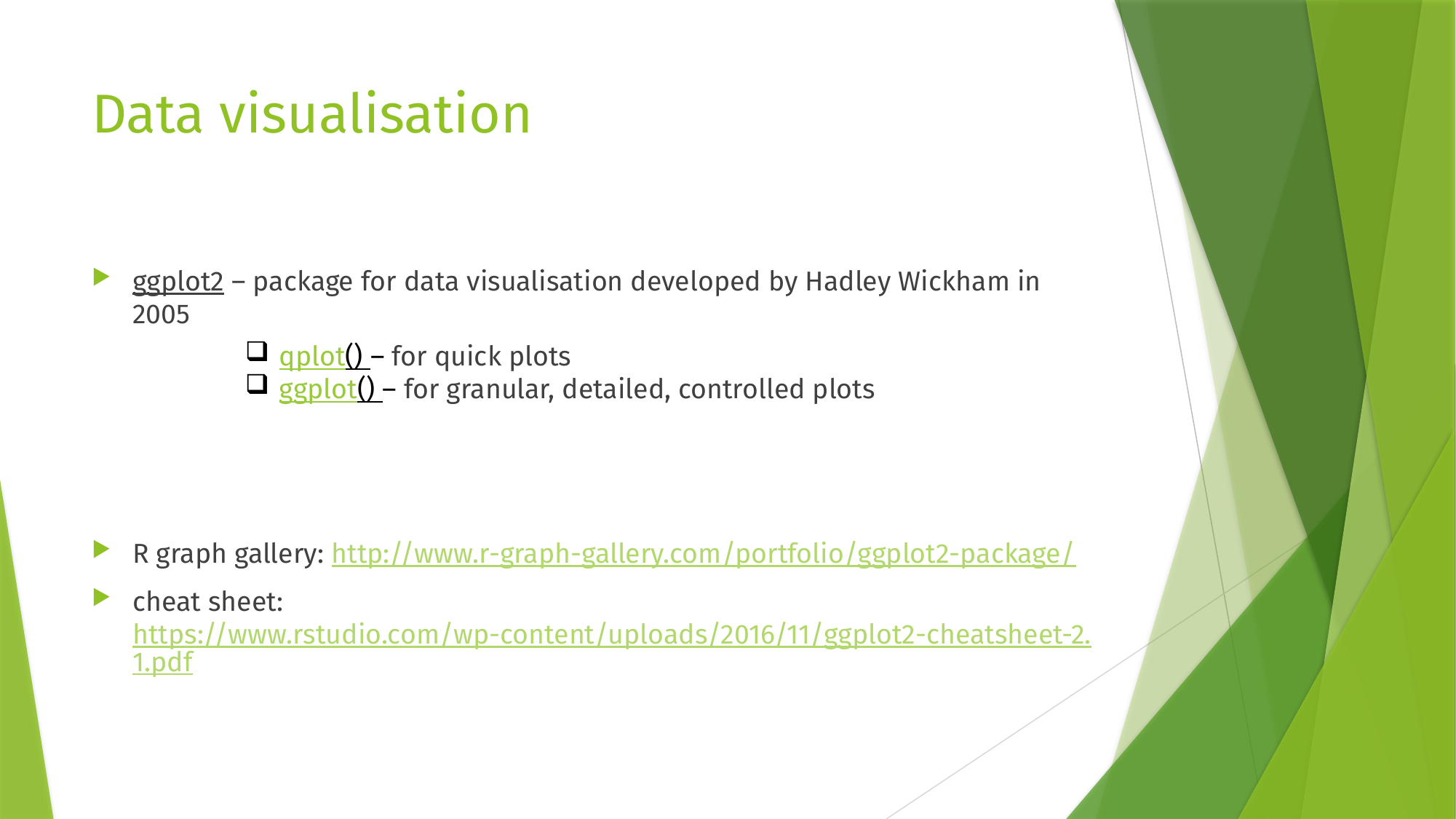

# Data visualisation
ggplot2 – package for data visualisation developed by Hadley Wickham in 2005

R graph gallery: http://www.r-graph-gallery.com/portfolio/ggplot2-package/
cheat sheet: https://www.rstudio.com/wp-content/uploads/2016/11/ggplot2-cheatsheet-2.1.pdf

qplot() – for quick plots
ggplot() – for granular, detailed, controlled plots